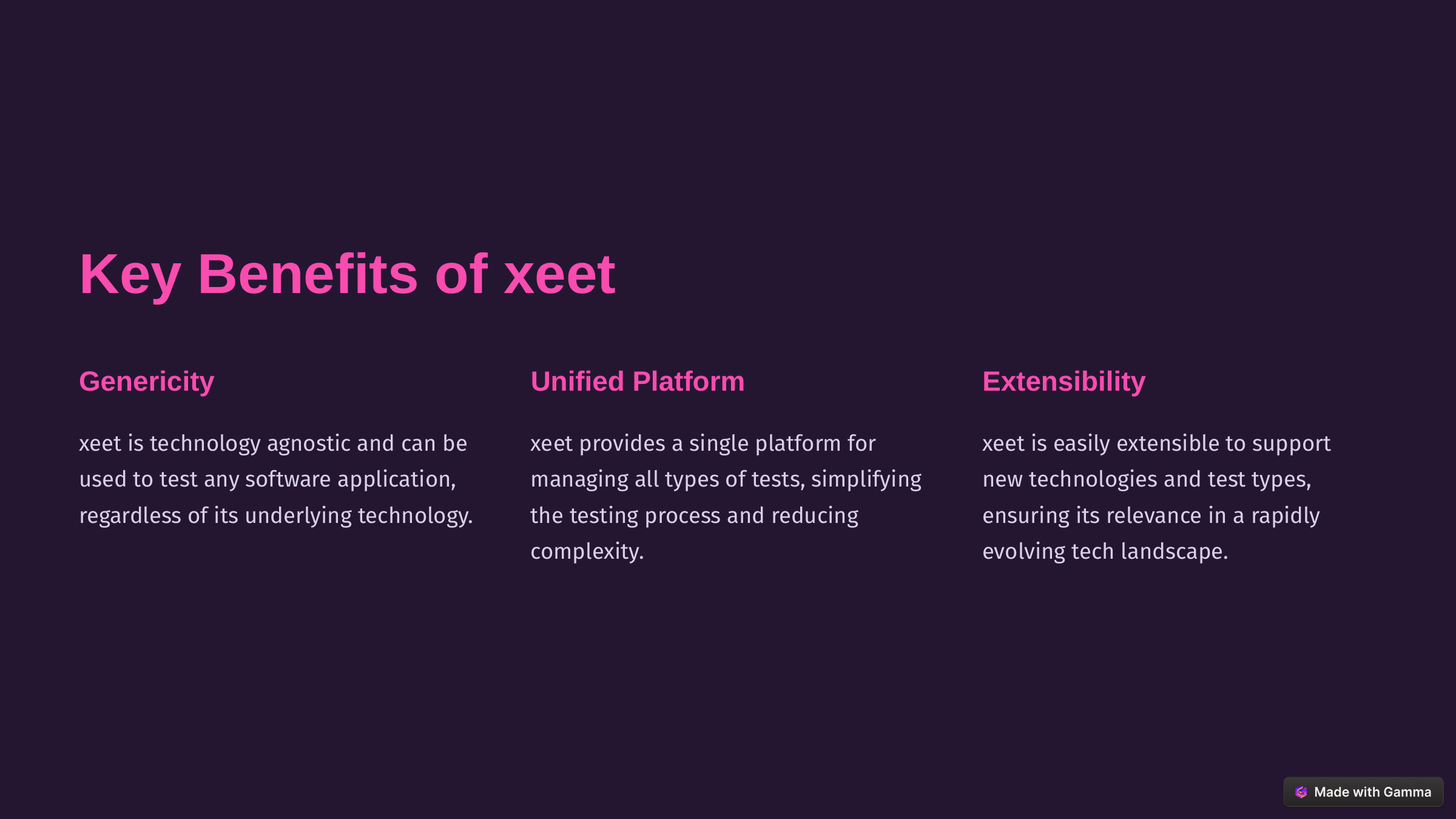

Key Benefits of xeet
Genericity
Unified Platform
Extensibility
xeet is technology agnostic and can be used to test any software application, regardless of its underlying technology.
xeet provides a single platform for managing all types of tests, simplifying the testing process and reducing complexity.
xeet is easily extensible to support new technologies and test types, ensuring its relevance in a rapidly evolving tech landscape.